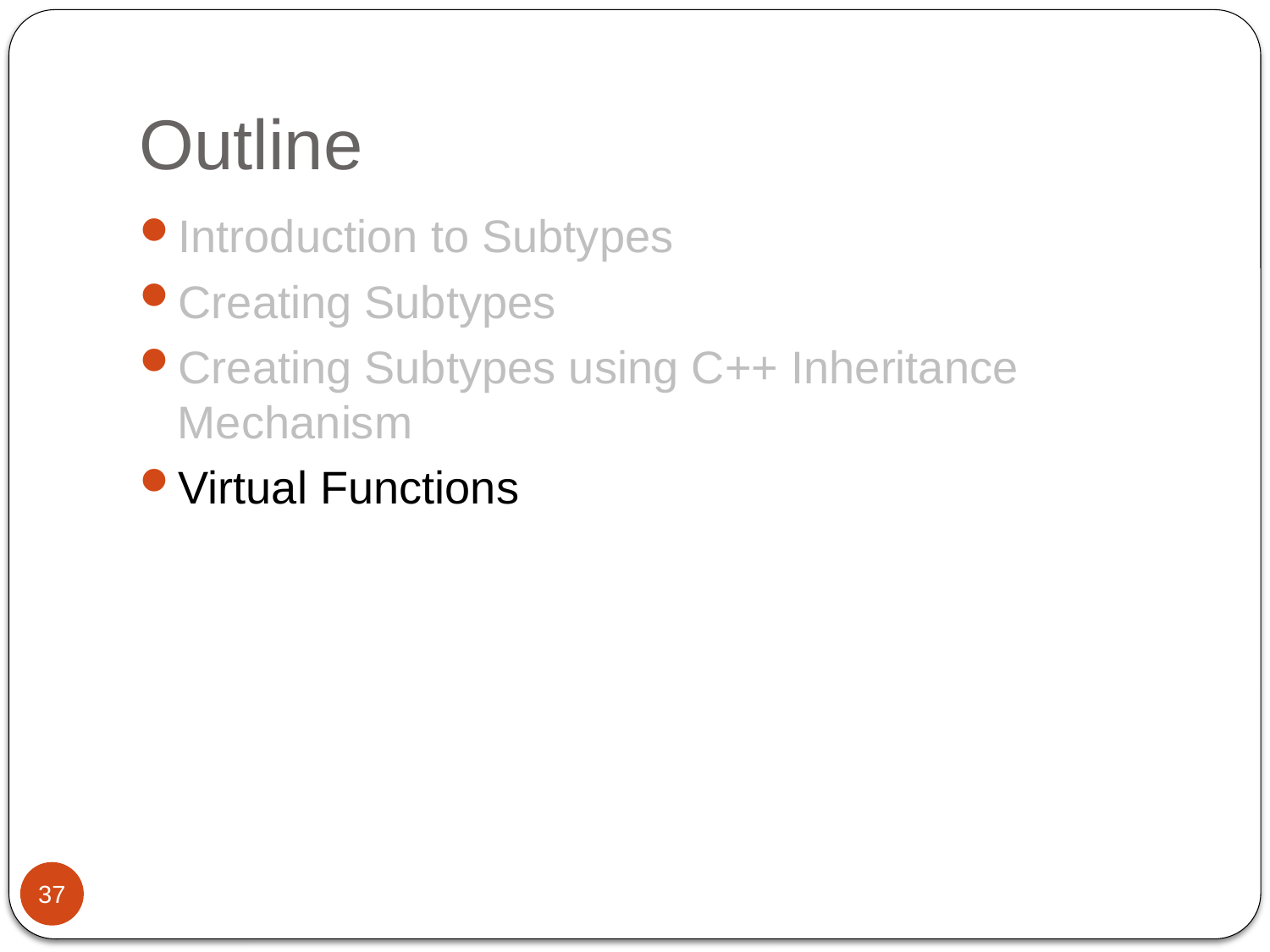

# Outline
Introduction to Subtypes
Creating Subtypes
Creating Subtypes using C++ Inheritance Mechanism
Virtual Functions

37